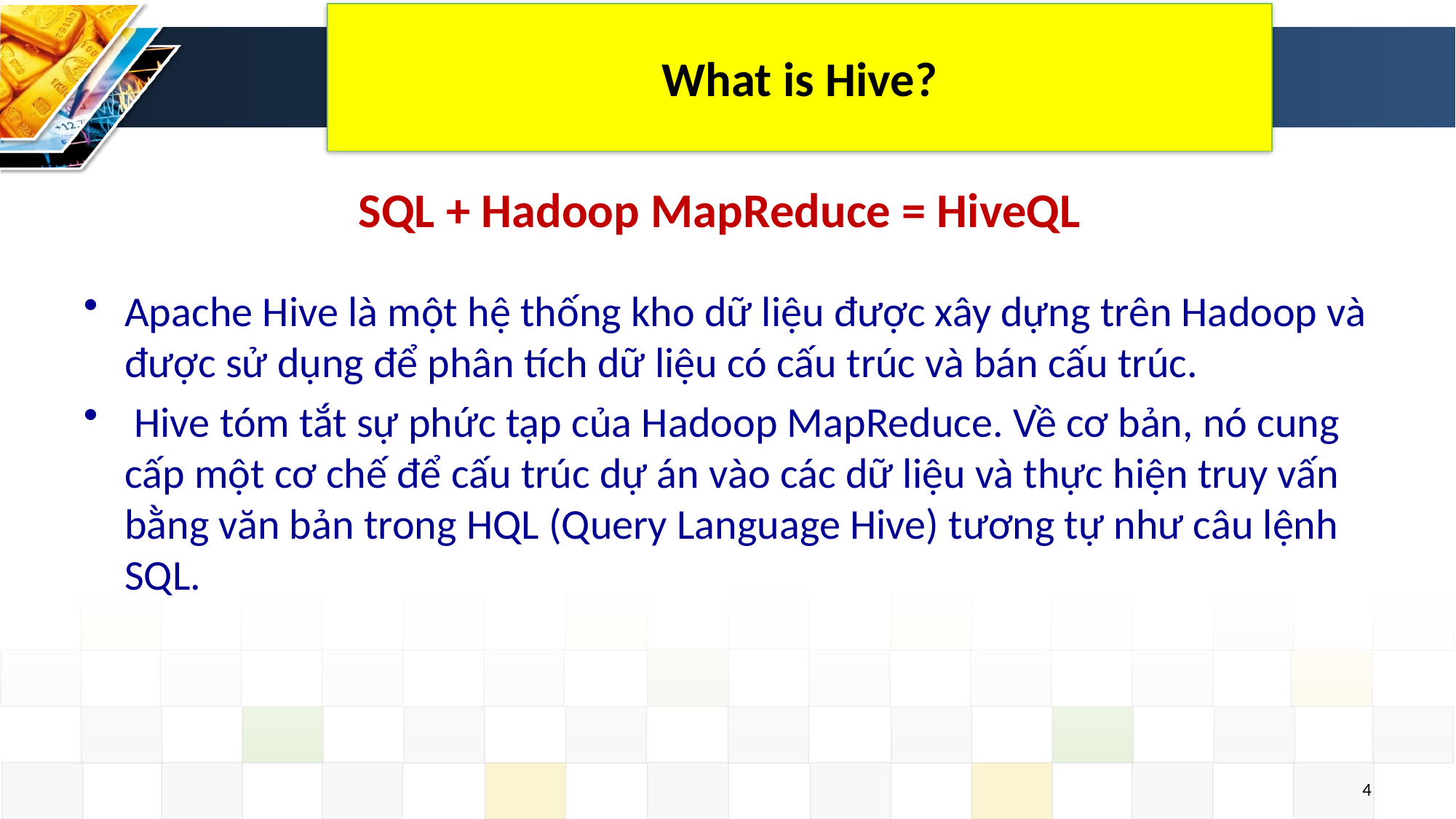

# What is Hive?
SQL + Hadoop MapReduce = HiveQL
Apache Hive là một hệ thống kho dữ liệu được xây dựng trên Hadoop và được sử dụng để phân tích dữ liệu có cấu trúc và bán cấu trúc.
 Hive tóm tắt sự phức tạp của Hadoop MapReduce. Về cơ bản, nó cung cấp một cơ chế để cấu trúc dự án vào các dữ liệu và thực hiện truy vấn bằng văn bản trong HQL (Query Language Hive) tương tự như câu lệnh SQL.
4